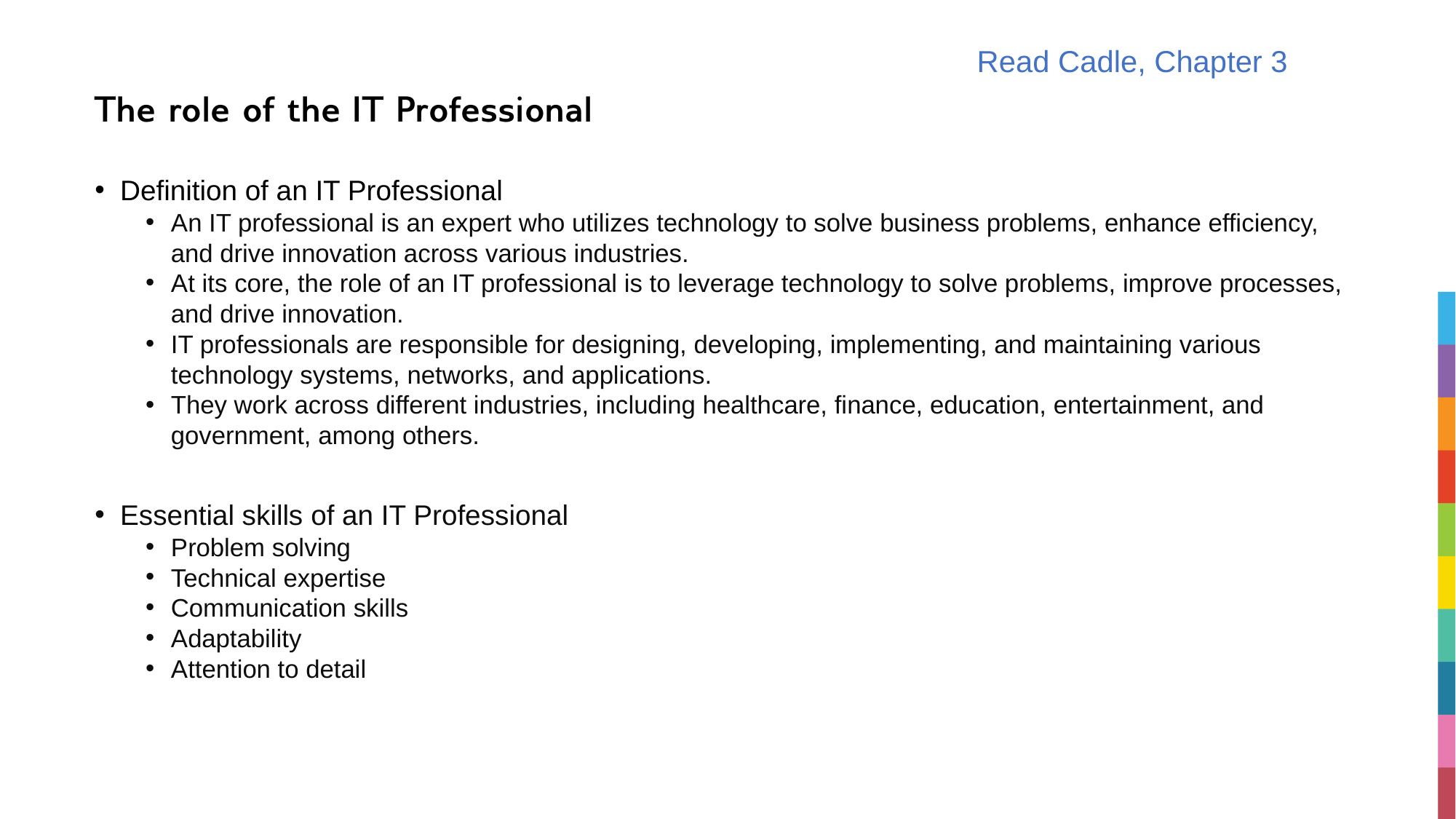

Read Cadle, Chapter 3
# The role of the IT Professional
Definition of an IT Professional
An IT professional is an expert who utilizes technology to solve business problems, enhance efficiency, and drive innovation across various industries.
At its core, the role of an IT professional is to leverage technology to solve problems, improve processes, and drive innovation.
IT professionals are responsible for designing, developing, implementing, and maintaining various technology systems, networks, and applications.
They work across different industries, including healthcare, finance, education, entertainment, and government, among others.

Essential skills of an IT Professional
Problem solving
Technical expertise
Communication skills
Adaptability
Attention to detail